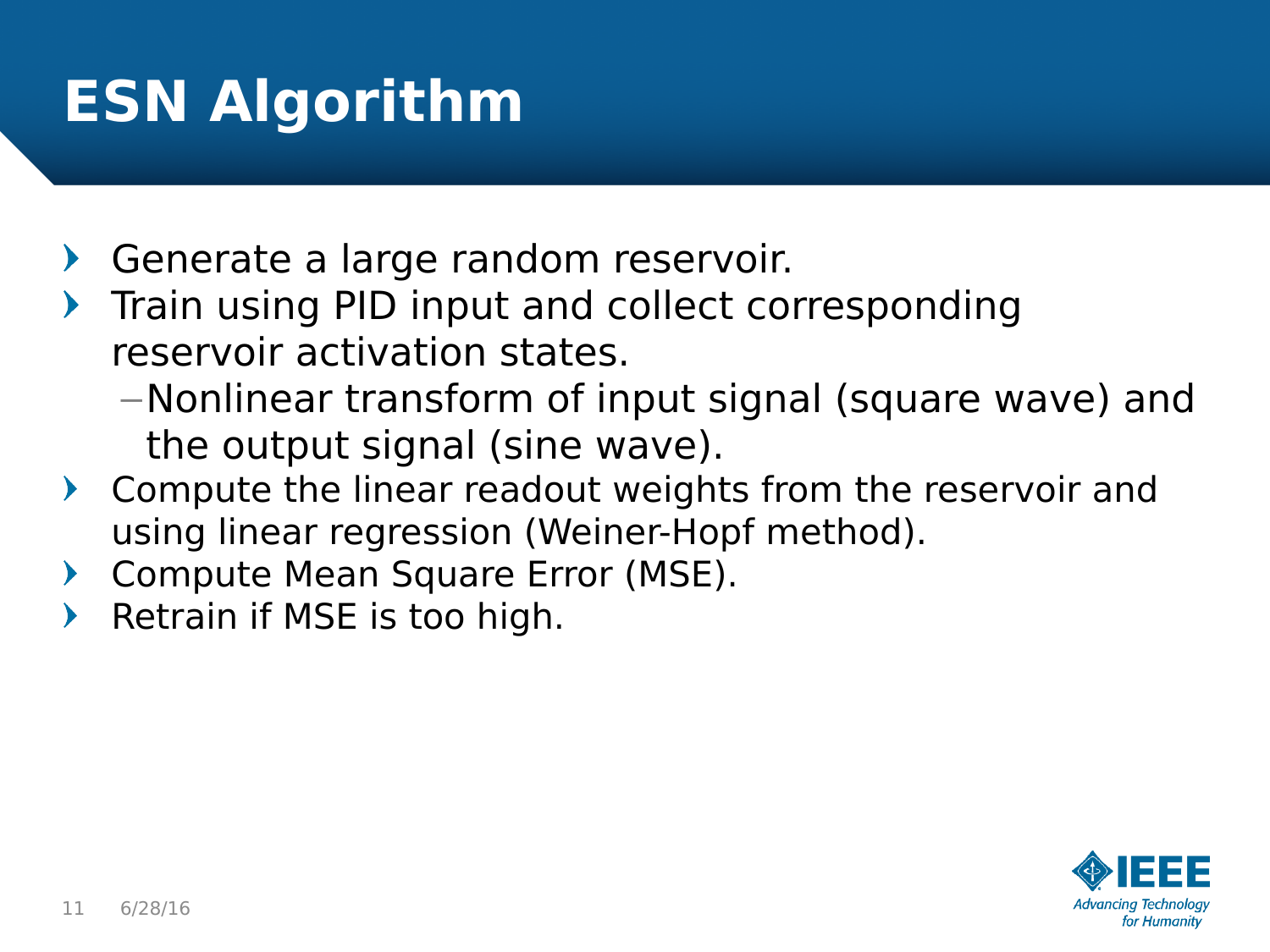

ESN Algorithm
Generate a large random reservoir.
Train using PID input and collect corresponding reservoir activation states.
Nonlinear transform of input signal (square wave) and the output signal (sine wave).
Compute the linear readout weights from the reservoir and using linear regression (Weiner-Hopf method).
Compute Mean Square Error (MSE).
Retrain if MSE is too high.

11
6/28/16